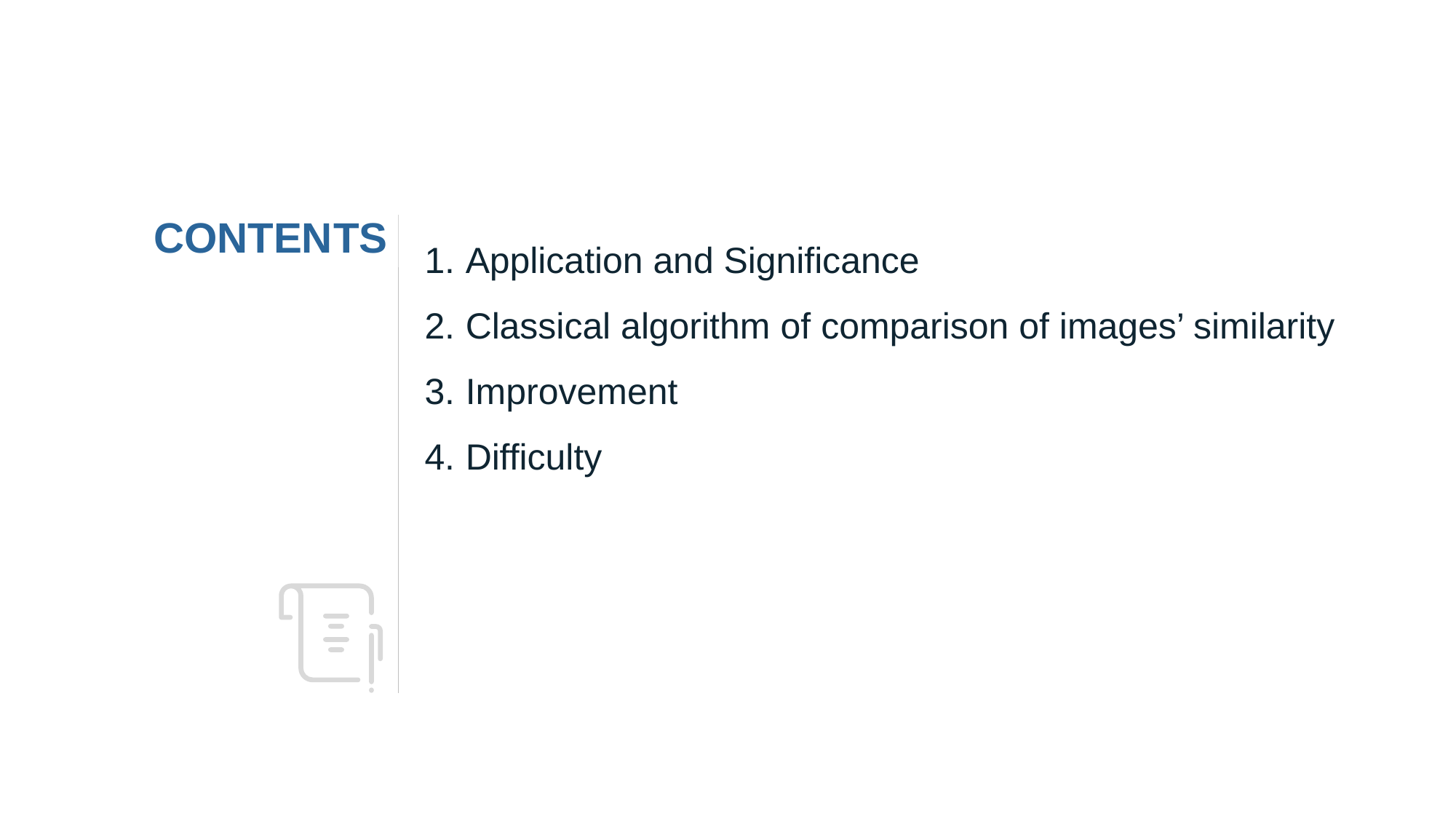

CONTEN  TS
Application and Significance
Classical algorithm of comparison of images’ similarity
Improvement
Difficulty